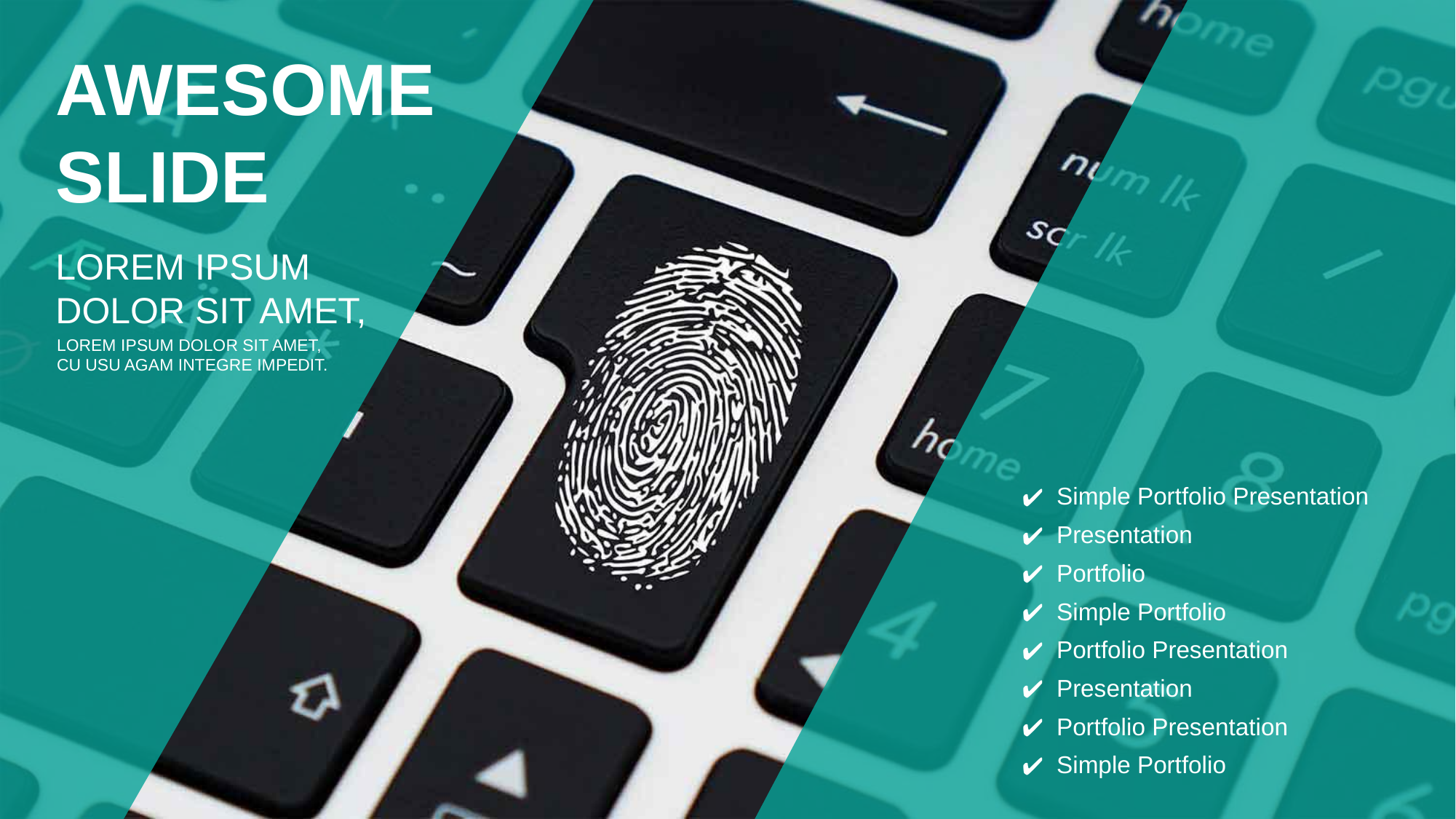

AWESOME
SLIDE
LOREM IPSUM
DOLOR SIT AMET,
LOREM IPSUM DOLOR SIT AMET,
CU USU AGAM INTEGRE IMPEDIT.
Simple Portfolio Presentation
Presentation
Portfolio
Simple Portfolio
Portfolio Presentation
Presentation
Portfolio Presentation
Simple Portfolio